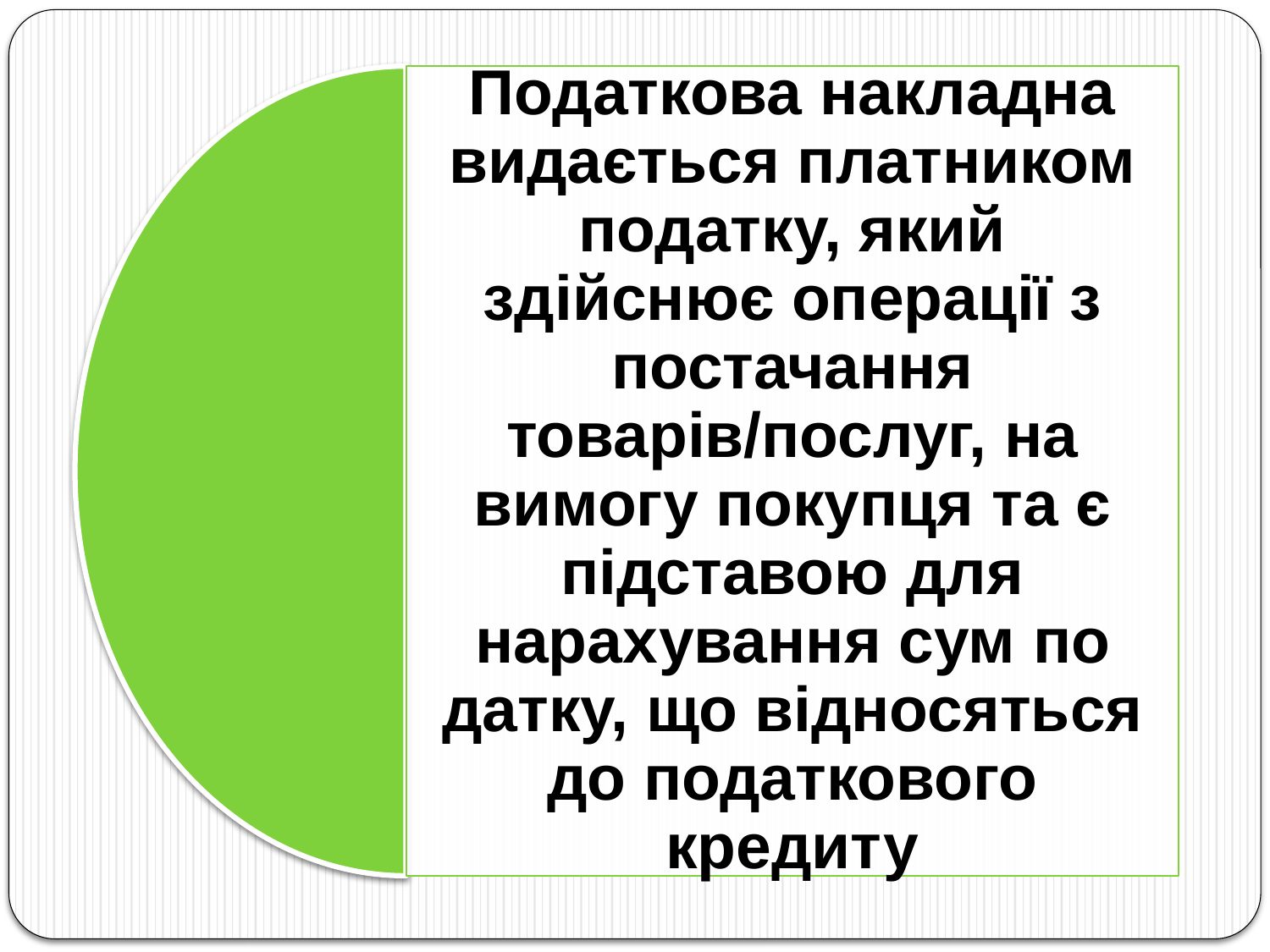

Податкова накладна видається платником податку, який здійснює операції з постачання товарів/послуг, на вимогу покупця та є підставою для нарахування сум по­датку, що відносяться до податкового кредиту